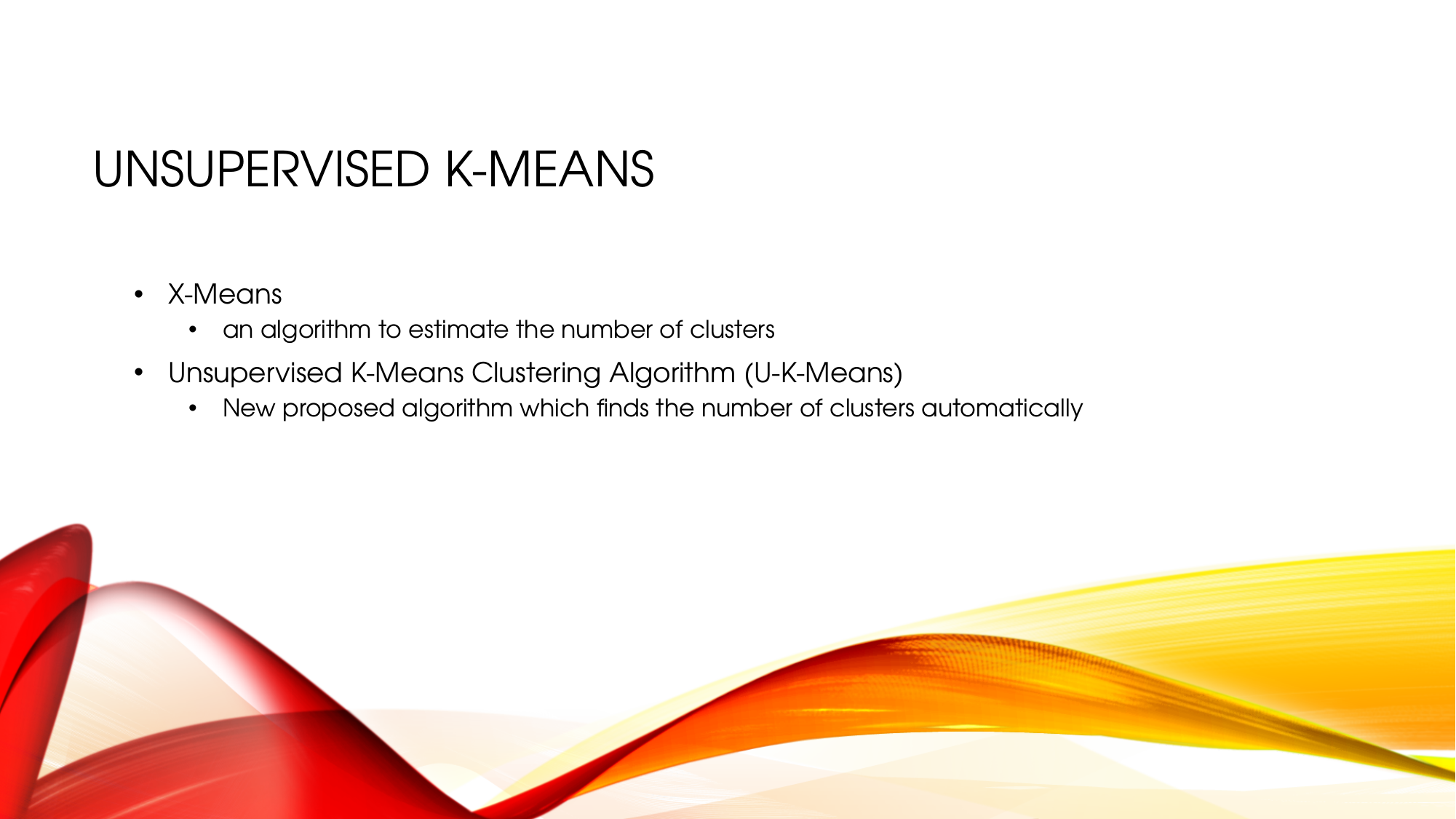

# Unsupervised k-means
X-Means
an algorithm to estimate the number of clusters
Unsupervised K-Means Clustering Algorithm (U-K-Means)
New proposed algorithm which finds the number of clusters automatically